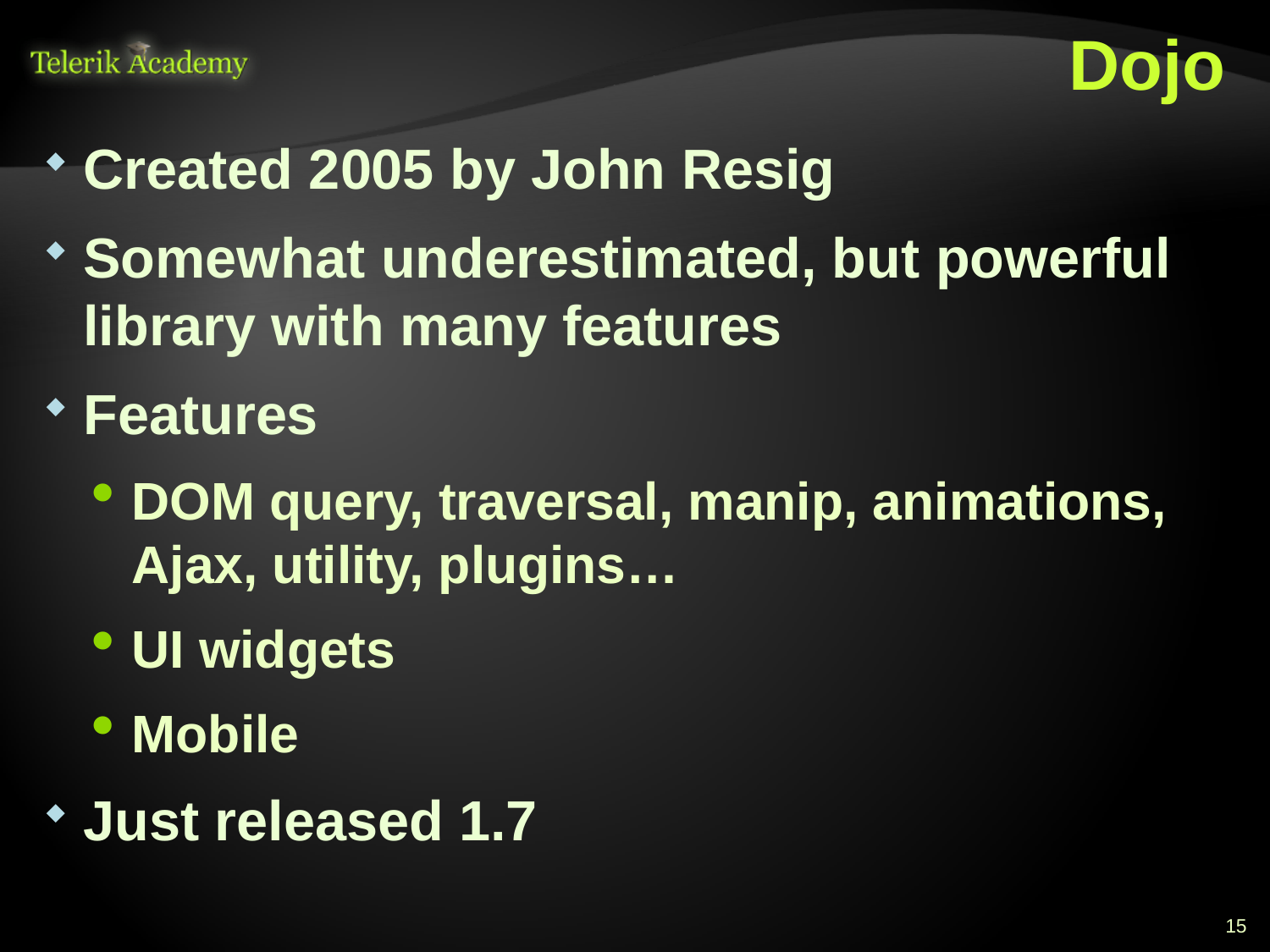

# Dojo
Created 2005 by John Resig
Somewhat underestimated, but powerful library with many features
Features
DOM query, traversal, manip, animations, Ajax, utility, plugins…
UI widgets
Mobile
Just released 1.7
15